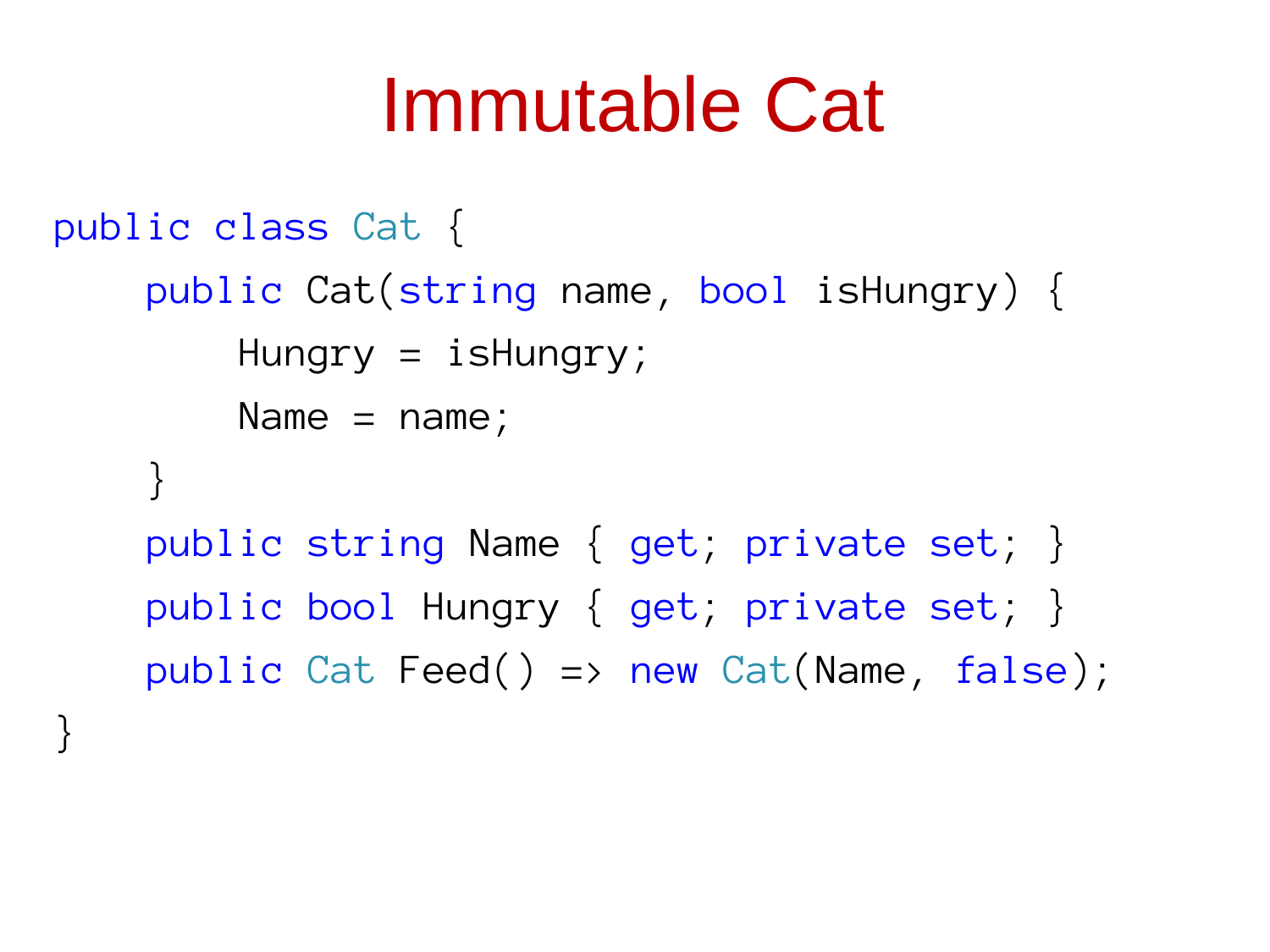

# Immutable Cat
public class Cat {
    public Cat(string name, bool isHungry) {
        Hungry = isHungry;
        Name = name;
    }
    public string Name { get; private set; }
    public bool Hungry { get; private set; }
    public Cat Feed() => new Cat(Name, false);
}